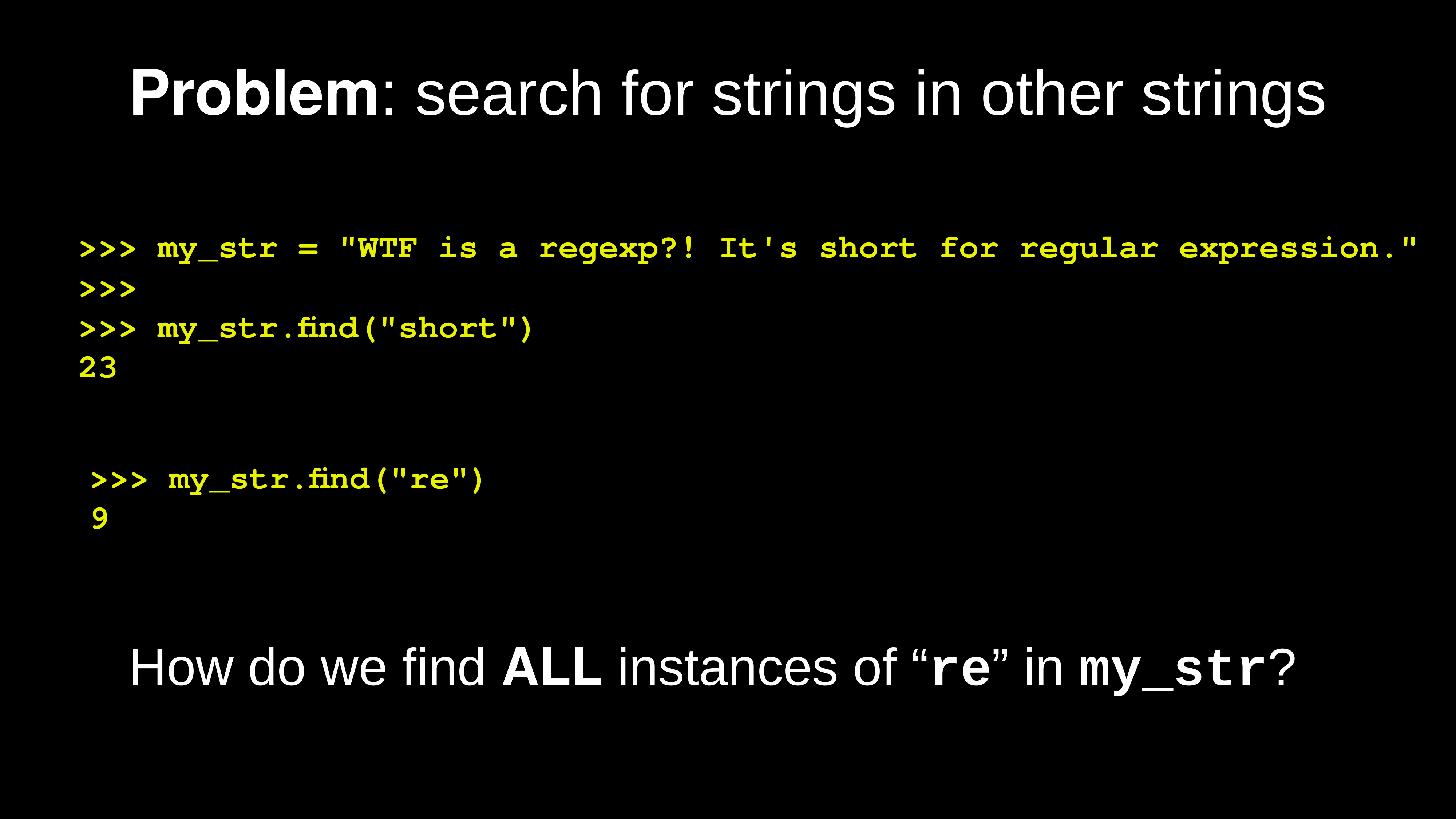

# Problem: search for strings in other strings
>>> my_str = "WTF is a regexp?! It's short for regular expression."
>>>
>>> my_str.find("short")
23
>>> my_str.find("re")
9
How do we find ALL instances of “re” in my_str?